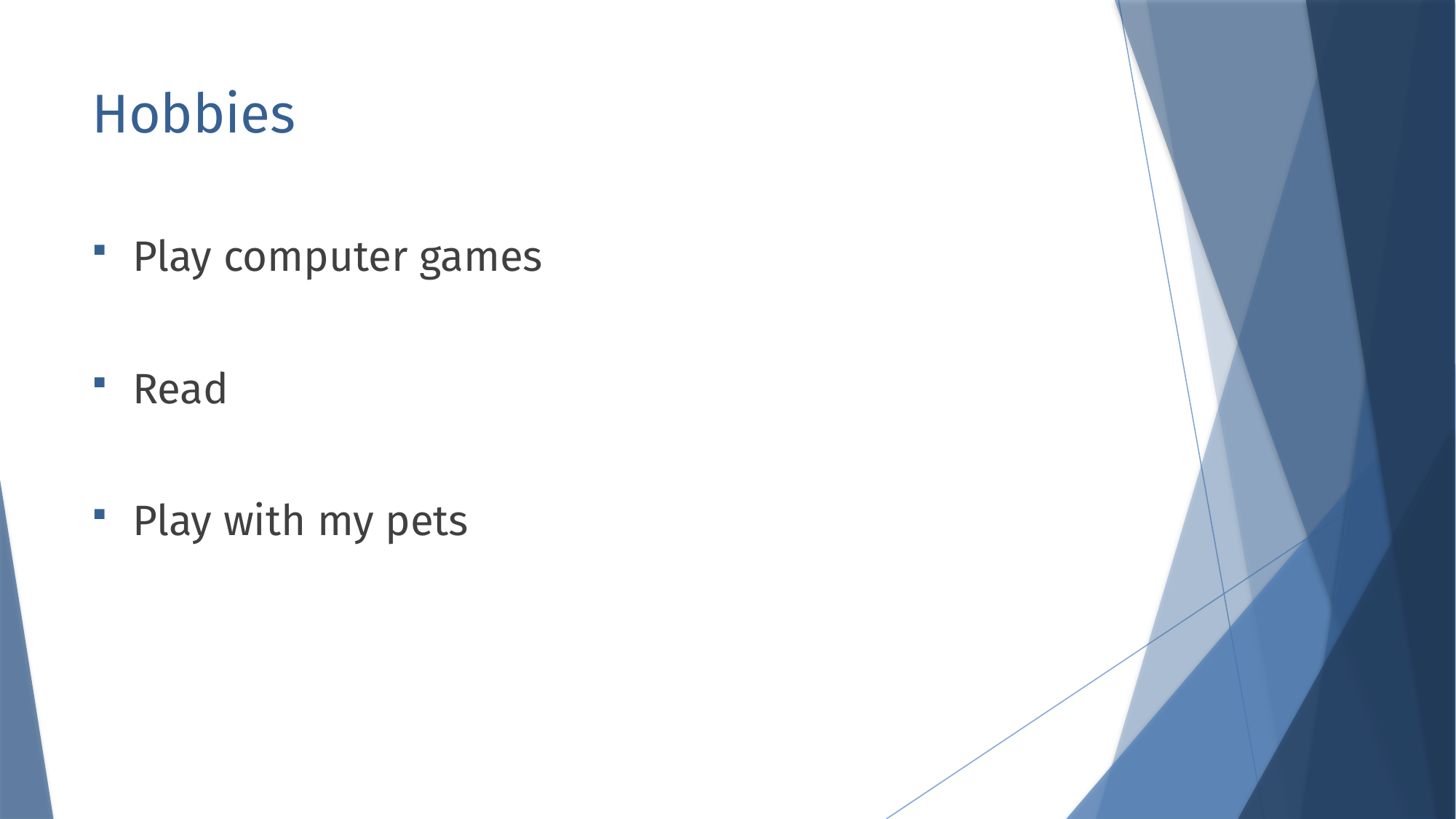

# Hobbies
Play computer games

Read

Play with my pets